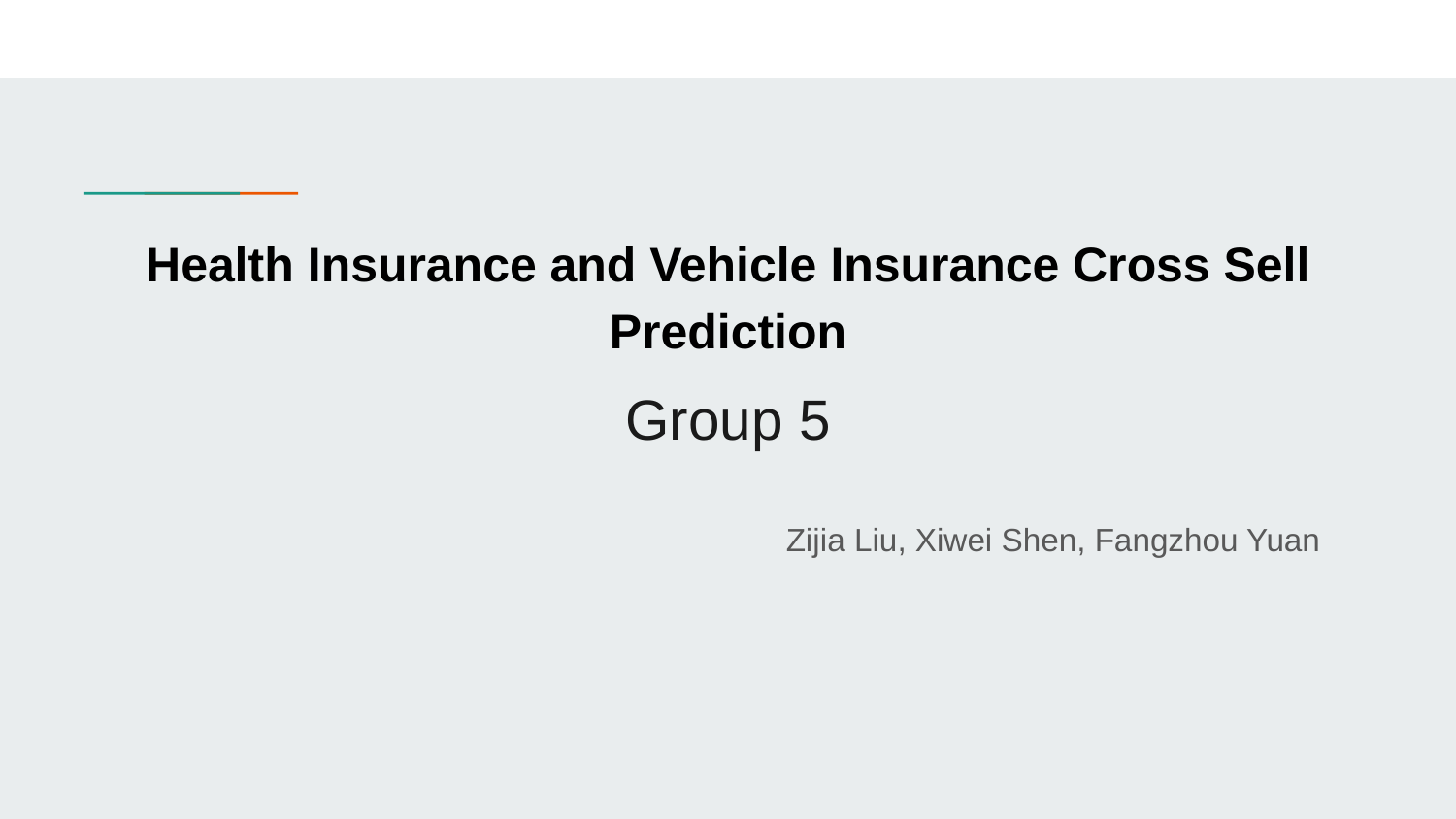

# Health Insurance and Vehicle Insurance Cross Sell Prediction
Group 5
Zijia Liu, Xiwei Shen, Fangzhou Yuan